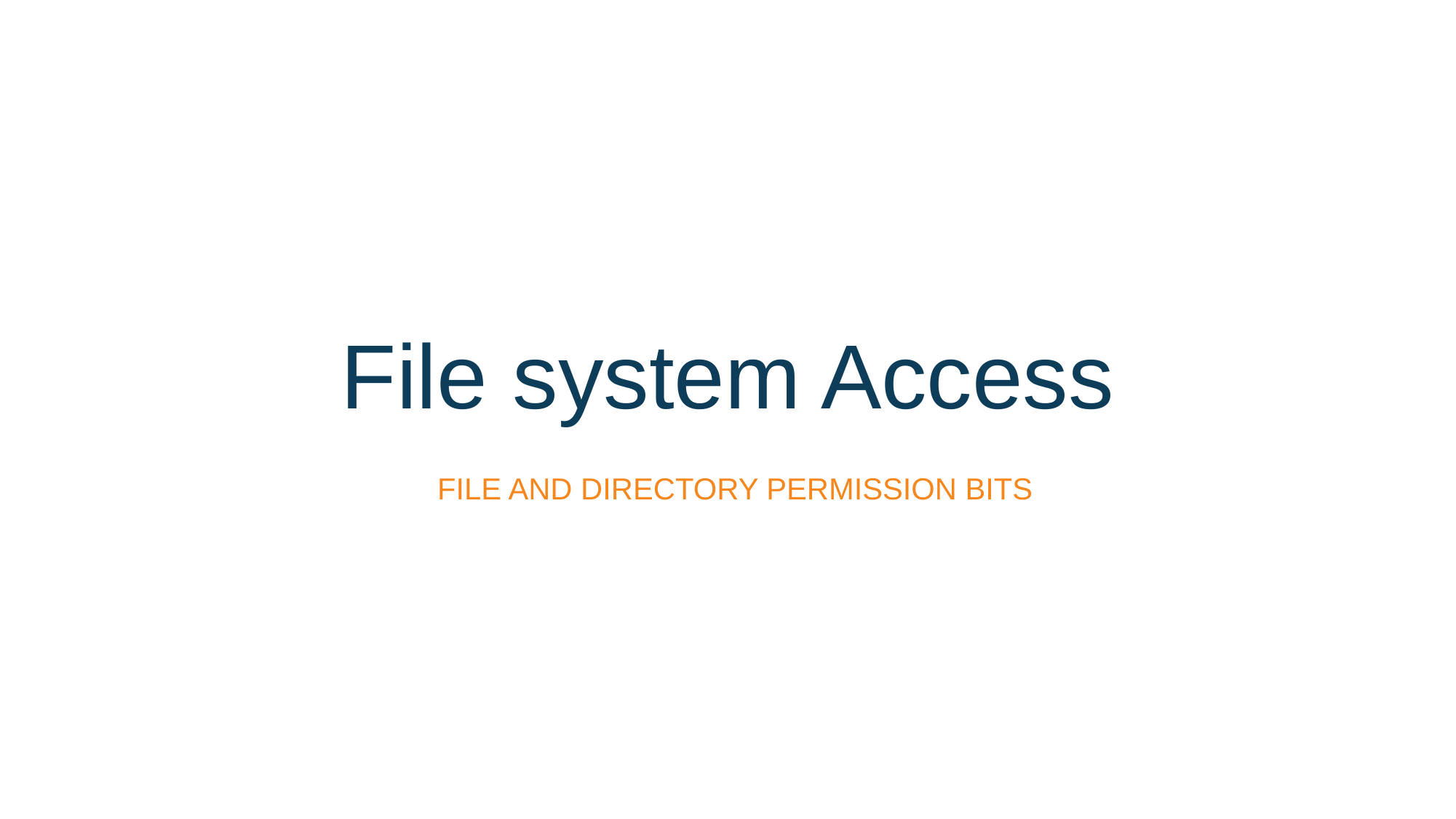

# File system Access
FILE AND DIRECTORY PERMISSION BITS